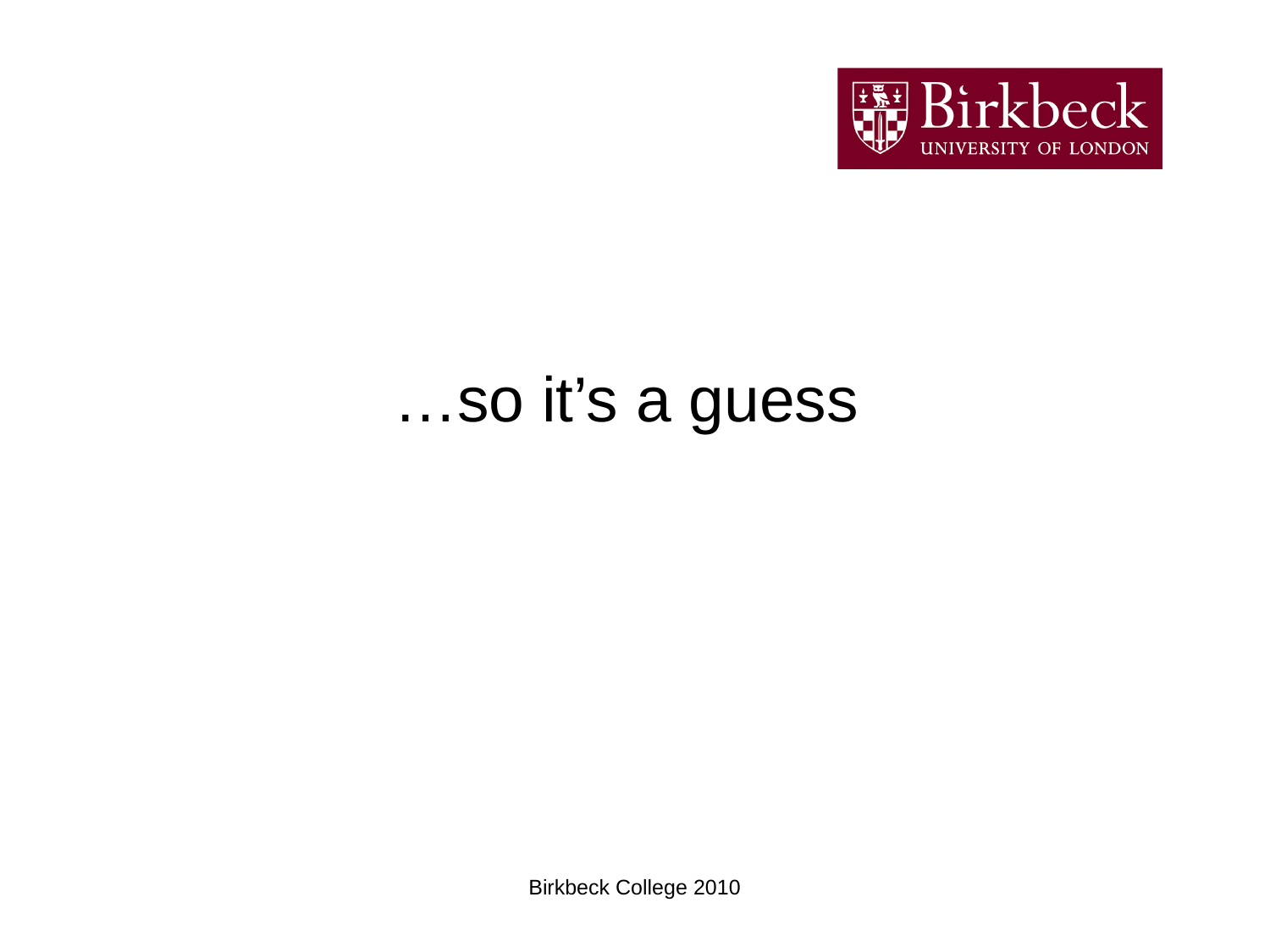

# …so it’s a guess

Birkbeck College 2010